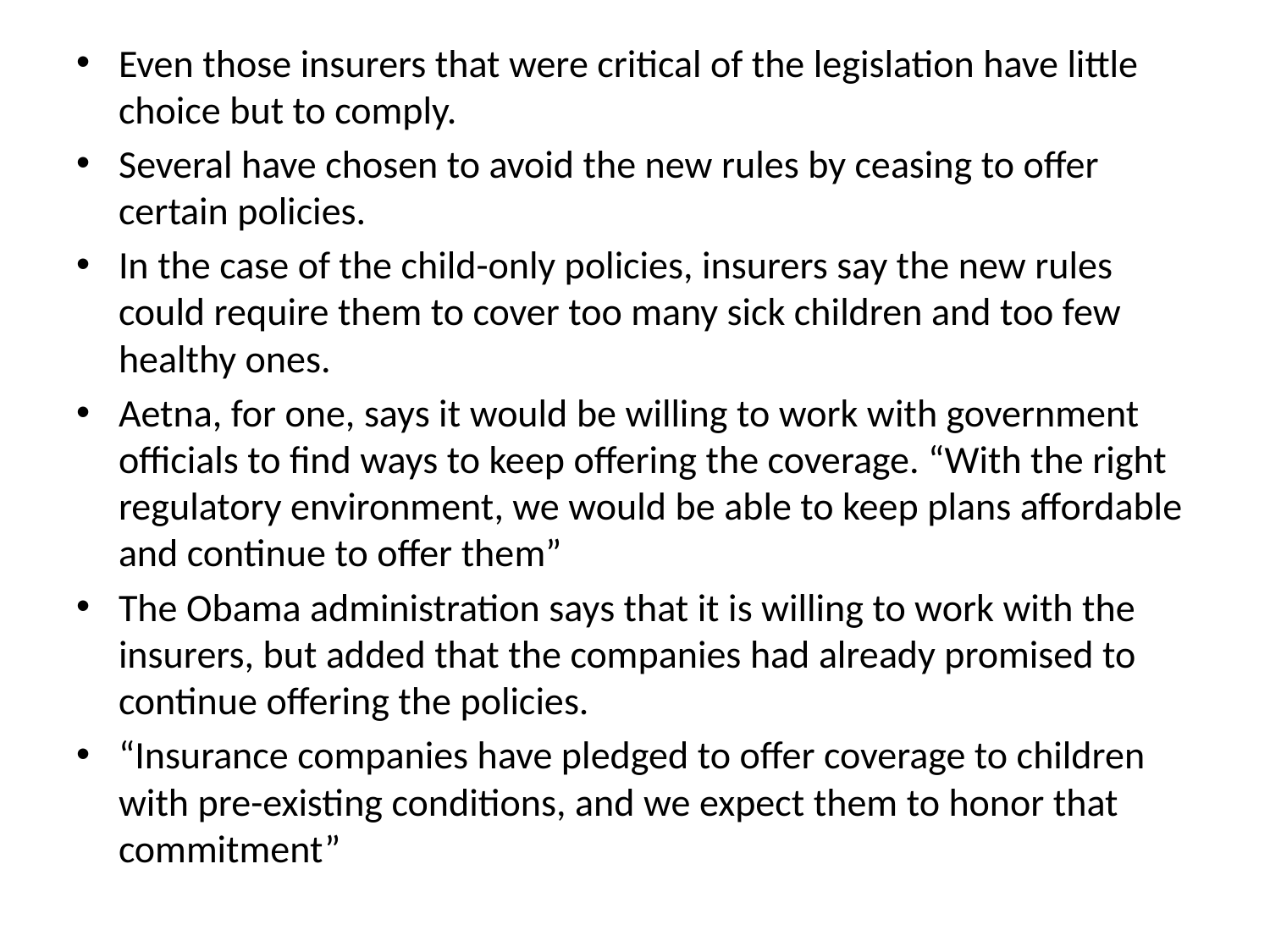

Even those insurers that were critical of the legislation have little choice but to comply.
Several have chosen to avoid the new rules by ceasing to offer certain policies.
In the case of the child-only policies, insurers say the new rules could require them to cover too many sick children and too few healthy ones.
Aetna, for one, says it would be willing to work with government officials to find ways to keep offering the coverage. “With the right regulatory environment, we would be able to keep plans affordable and continue to offer them”
The Obama administration says that it is willing to work with the insurers, but added that the companies had already promised to continue offering the policies.
“Insurance companies have pledged to offer coverage to children with pre-existing conditions, and we expect them to honor that commitment”

#